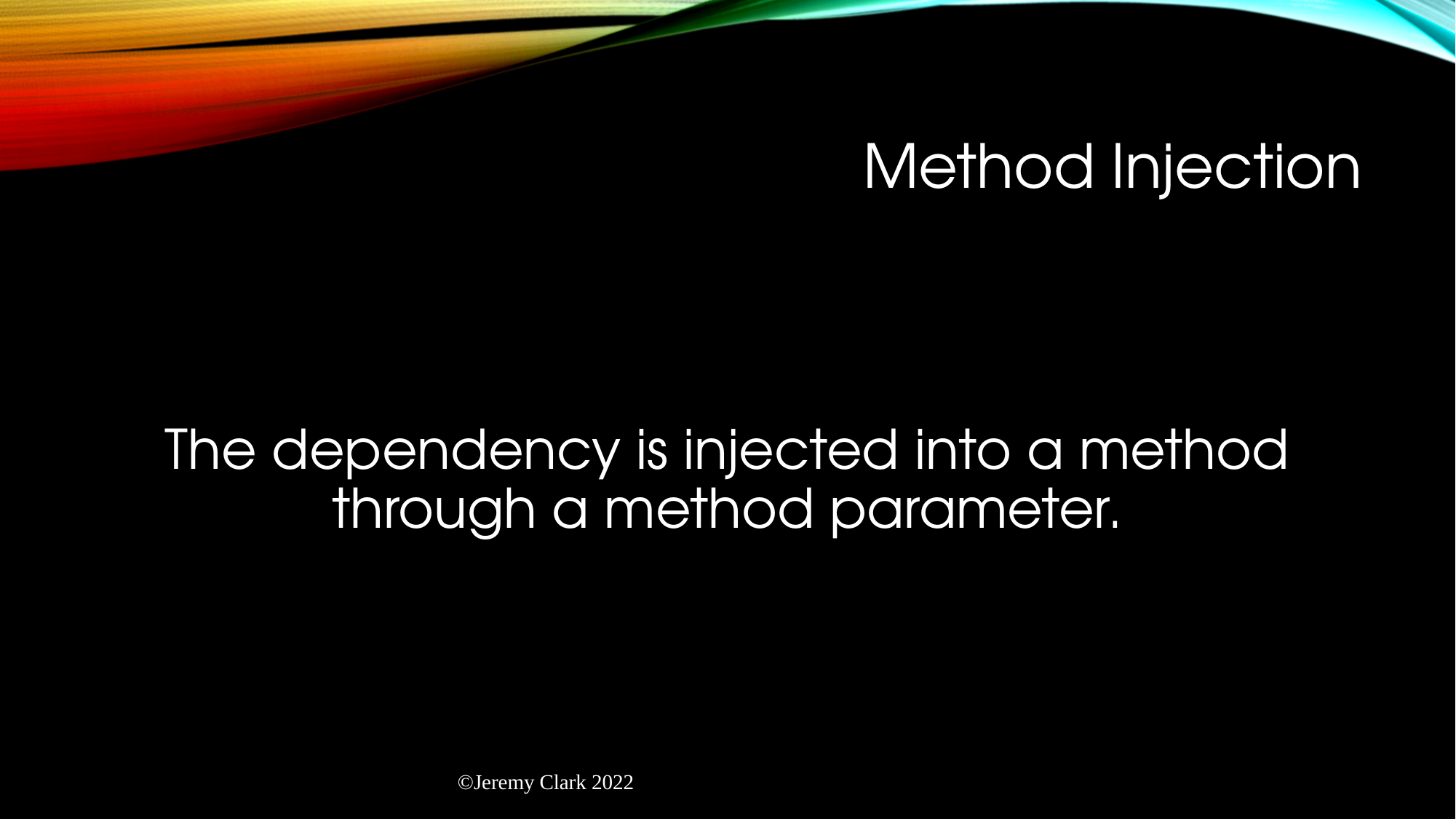

# Method Injection

The dependency is injected into a method through a method parameter.

©Jeremy Clark 2022